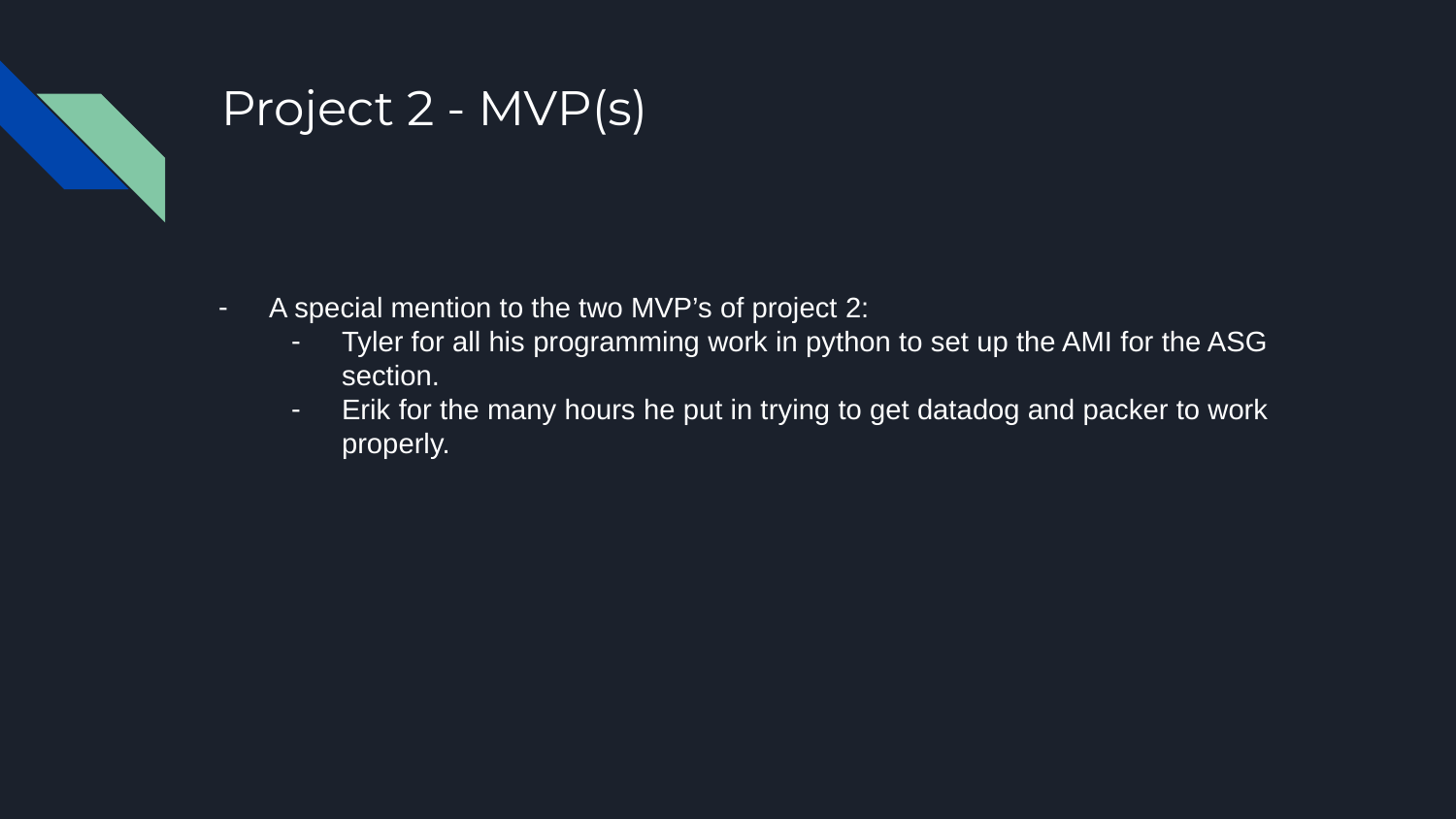

# Project 2 - MVP(s)
A special mention to the two MVP’s of project 2:
Tyler for all his programming work in python to set up the AMI for the ASG section.
Erik for the many hours he put in trying to get datadog and packer to work properly.